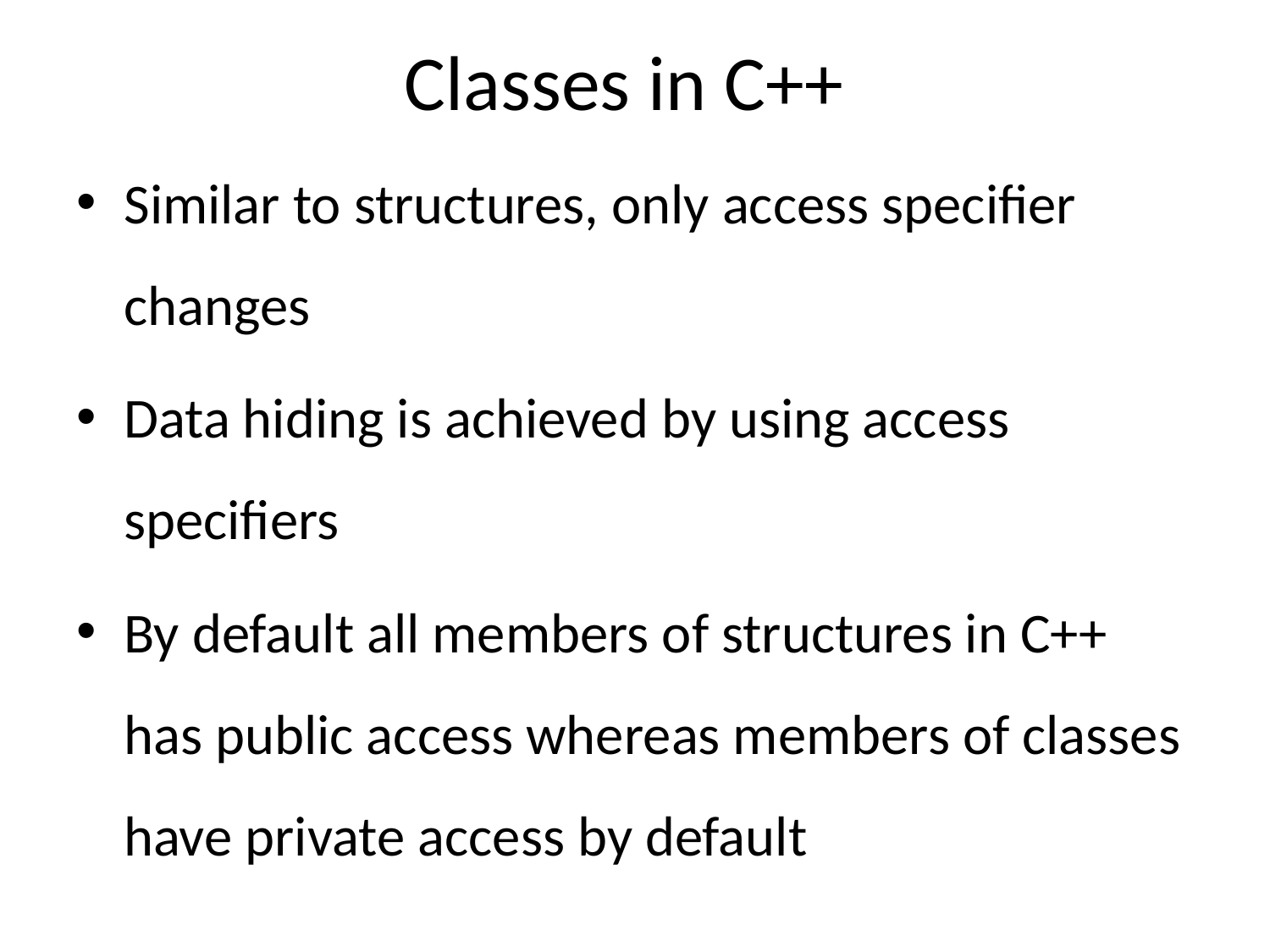

# Classes in C++
Similar to structures, only access specifier changes
Data hiding is achieved by using access specifiers
By default all members of structures in C++ has public access whereas members of classes have private access by default